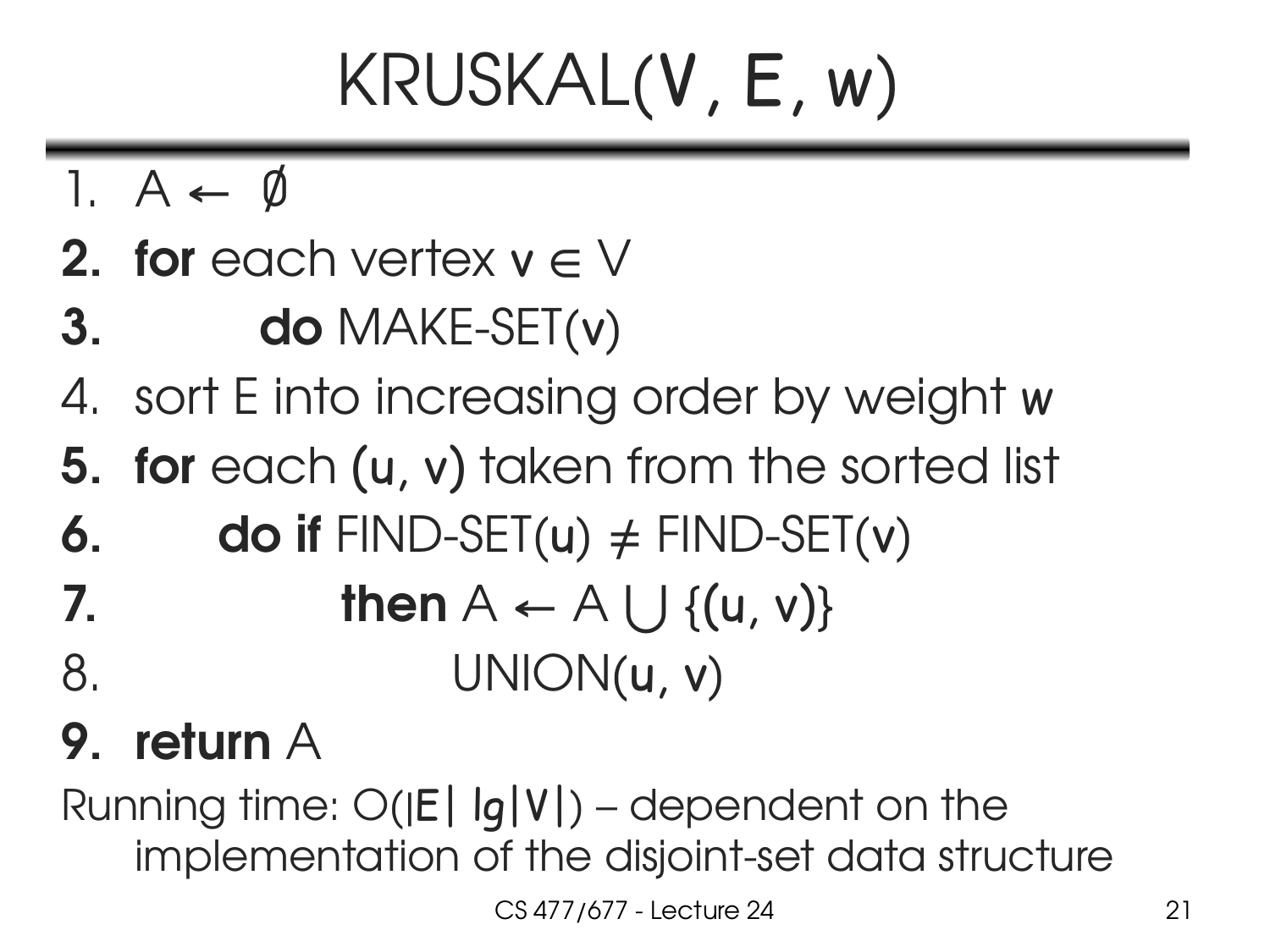

# KRUSKAL(V, E, w)
A ←  ∅
for each vertex v ∈ V
         do MAKE-SET(v)
sort E into increasing order by weight w
for each (u, v) taken from the sorted list
      do if FIND-SET(u) ≠ FIND-SET(v)
               then A ← A ⋃ {(u, v)}
                       UNION(u, v)
return A
Running time: O(|E| lg|V|) – dependent on the implementation of the disjoint-set data structure
CS 477/677 - Lecture 24
21